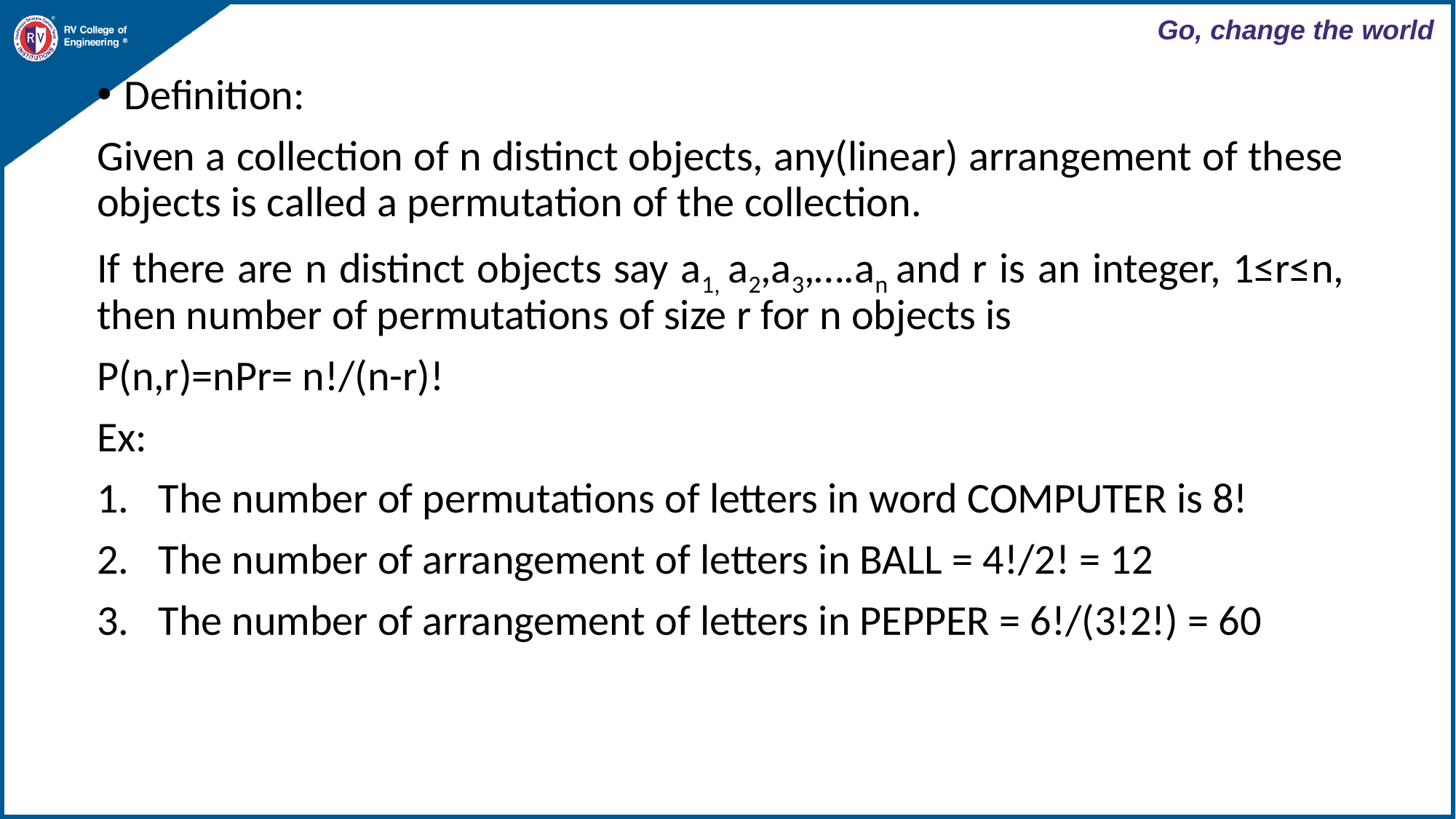

Definition:
Given a collection of n distinct objects, any(linear) arrangement of these objects is called a permutation of the collection.
If there are n distinct objects say a1, a2,a3,….an and r is an integer, 1≤r≤n, then number of permutations of size r for n objects is
P(n,r)=nPr= n!/(n-r)!
Ex:
The number of permutations of letters in word COMPUTER is 8!
The number of arrangement of letters in BALL = 4!/2! = 12
The number of arrangement of letters in PEPPER = 6!/(3!2!) = 60